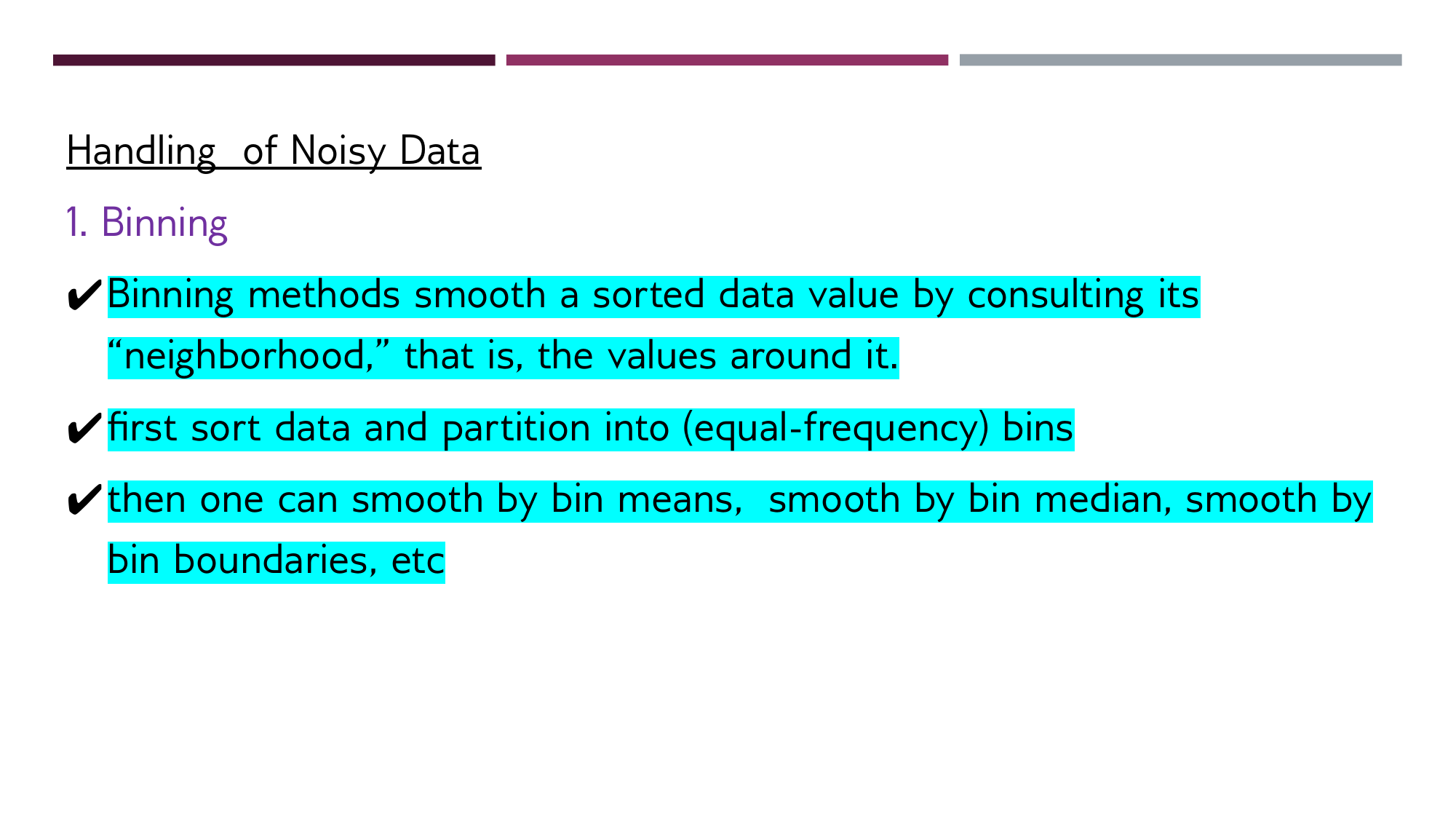

Handling  of Noisy Data
1. Binning
Binning methods smooth a sorted data value by consulting its “neighborhood,” that is, the values around it.
first sort data and partition into (equal-frequency) bins
then one can smooth by bin means,  smooth by bin median, smooth by bin boundaries, etc